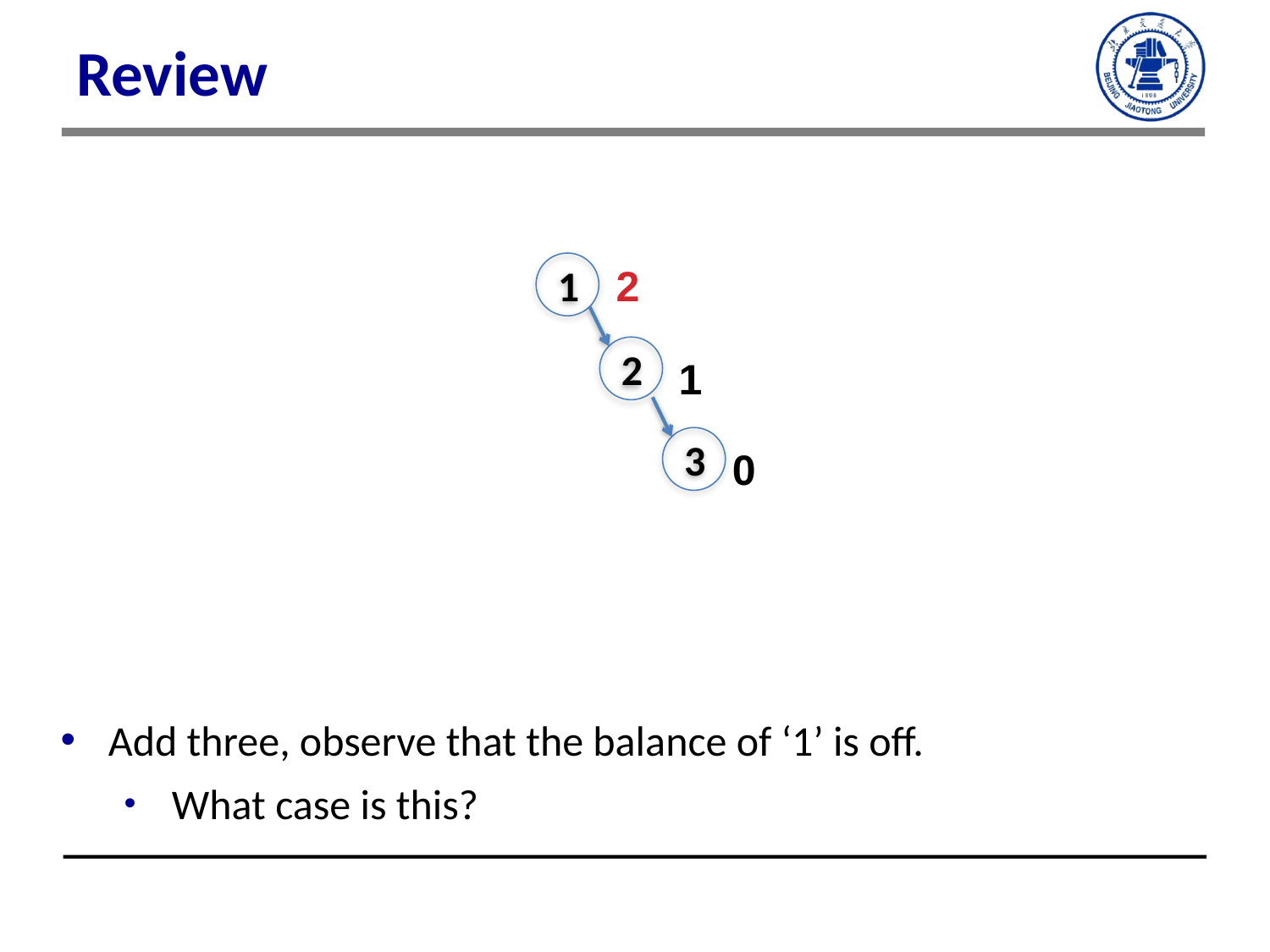

# Review
1
2
2
1
3
0
Add three, observe that the balance of ‘1’ is off.
What case is this?